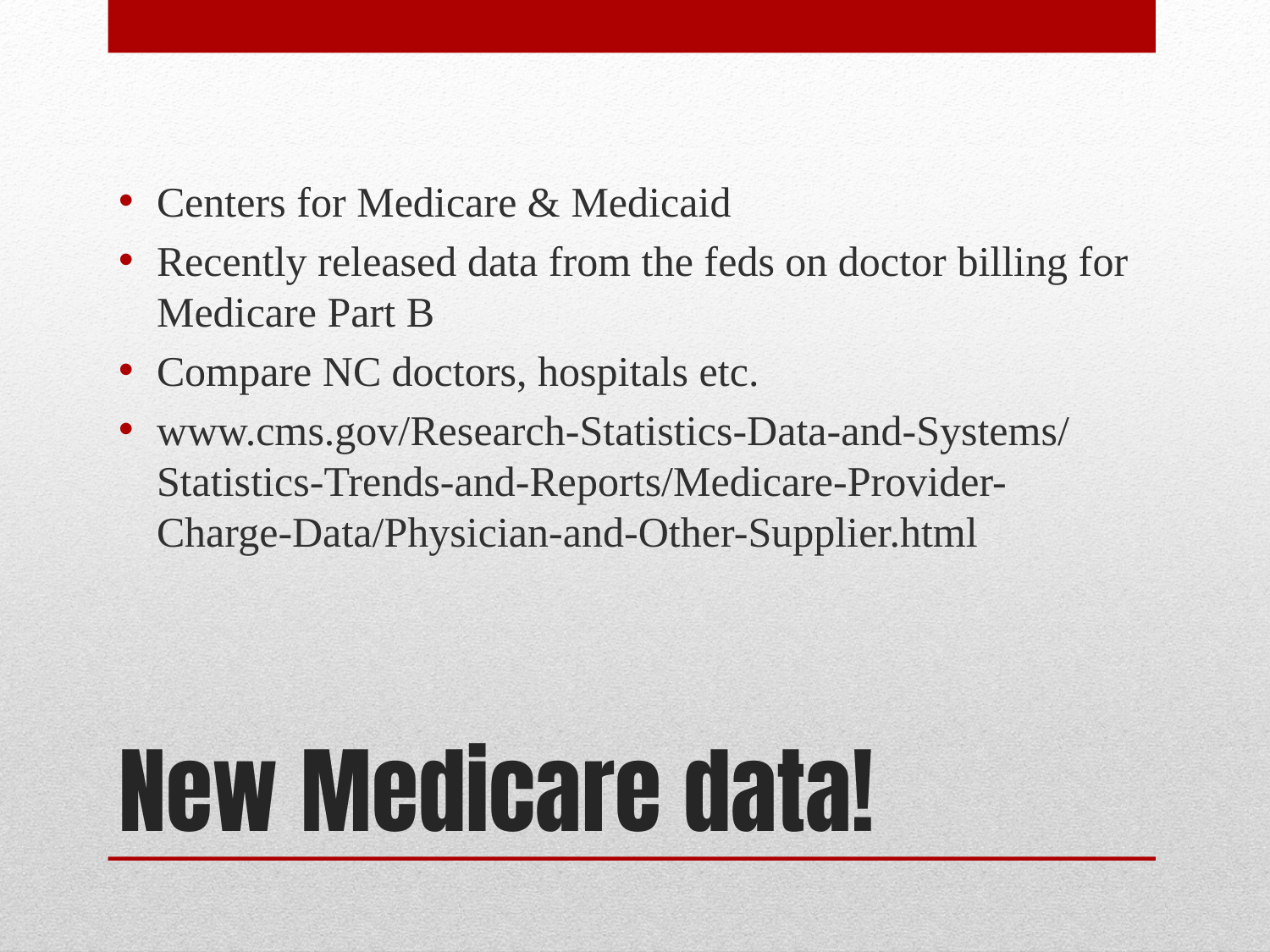

Centers for Medicare & Medicaid
Recently released data from the feds on doctor billing for Medicare Part B
Compare NC doctors, hospitals etc.
www.cms.gov/Research-Statistics-Data-and-Systems/Statistics-Trends-and-Reports/Medicare-Provider-Charge-Data/Physician-and-Other-Supplier.html
# New Medicare data!